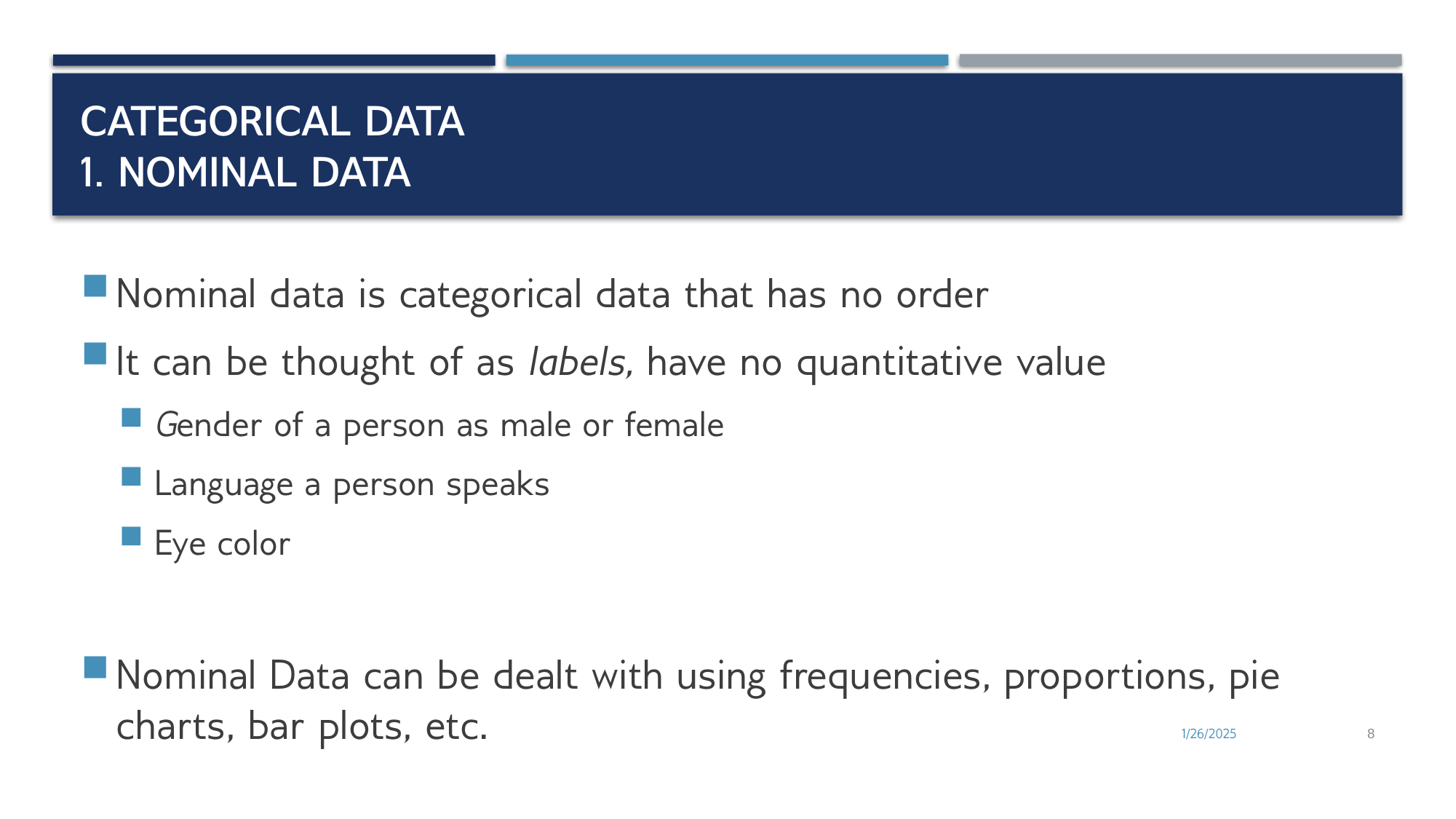

# Categorical data 1. Nominal data
Nominal data is categorical data that has no order
It can be thought of as labels, have no quantitative value
Gender of a person as male or female
Language a person speaks
Eye color

Nominal Data can be dealt with using frequencies, proportions, pie charts, bar plots, etc.

1/26/2025
8